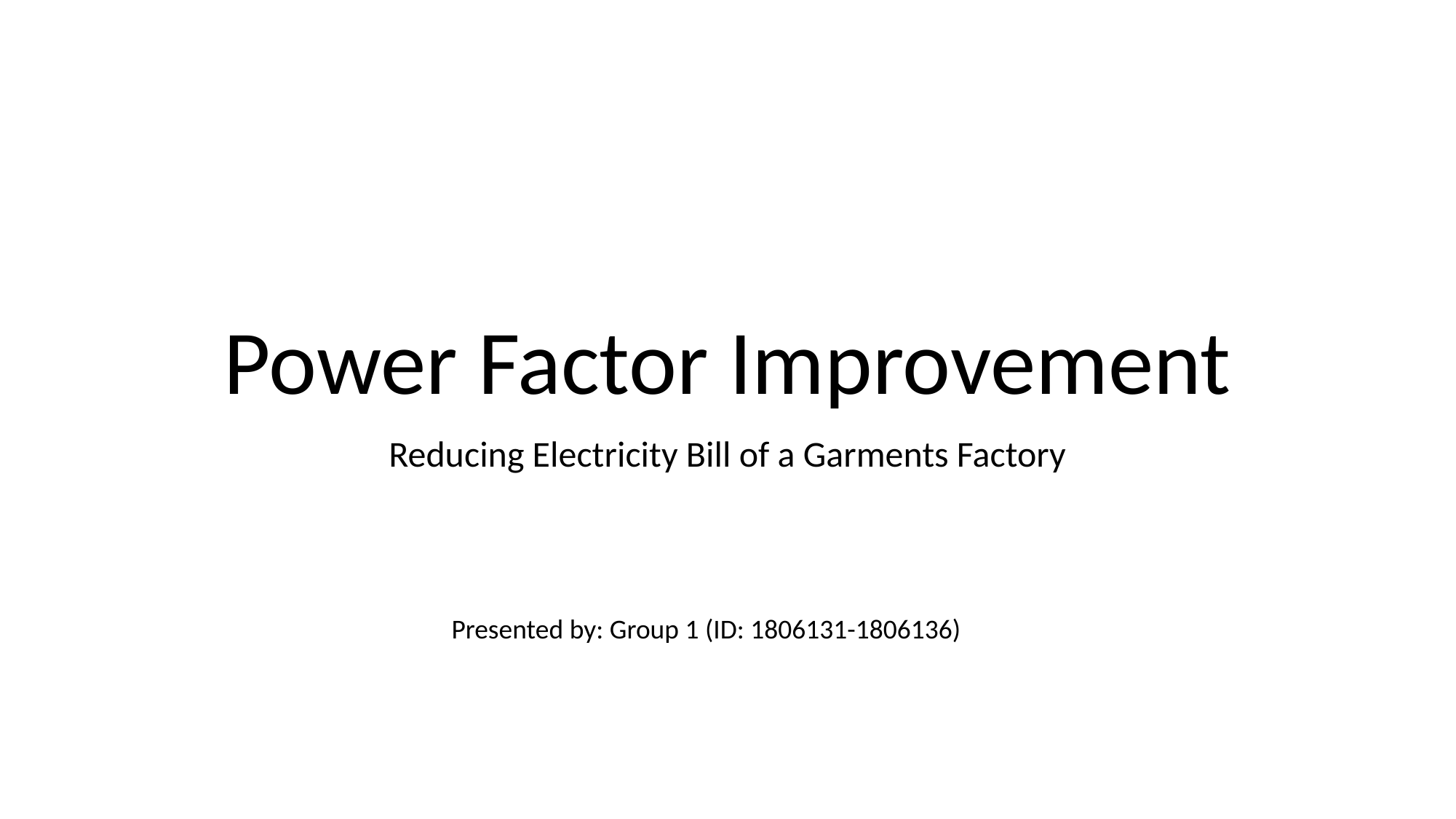

# Power Factor Improvement
Reducing Electricity Bill of a Garments Factory
Presented by: Group 1 (ID: 1806131-1806136)